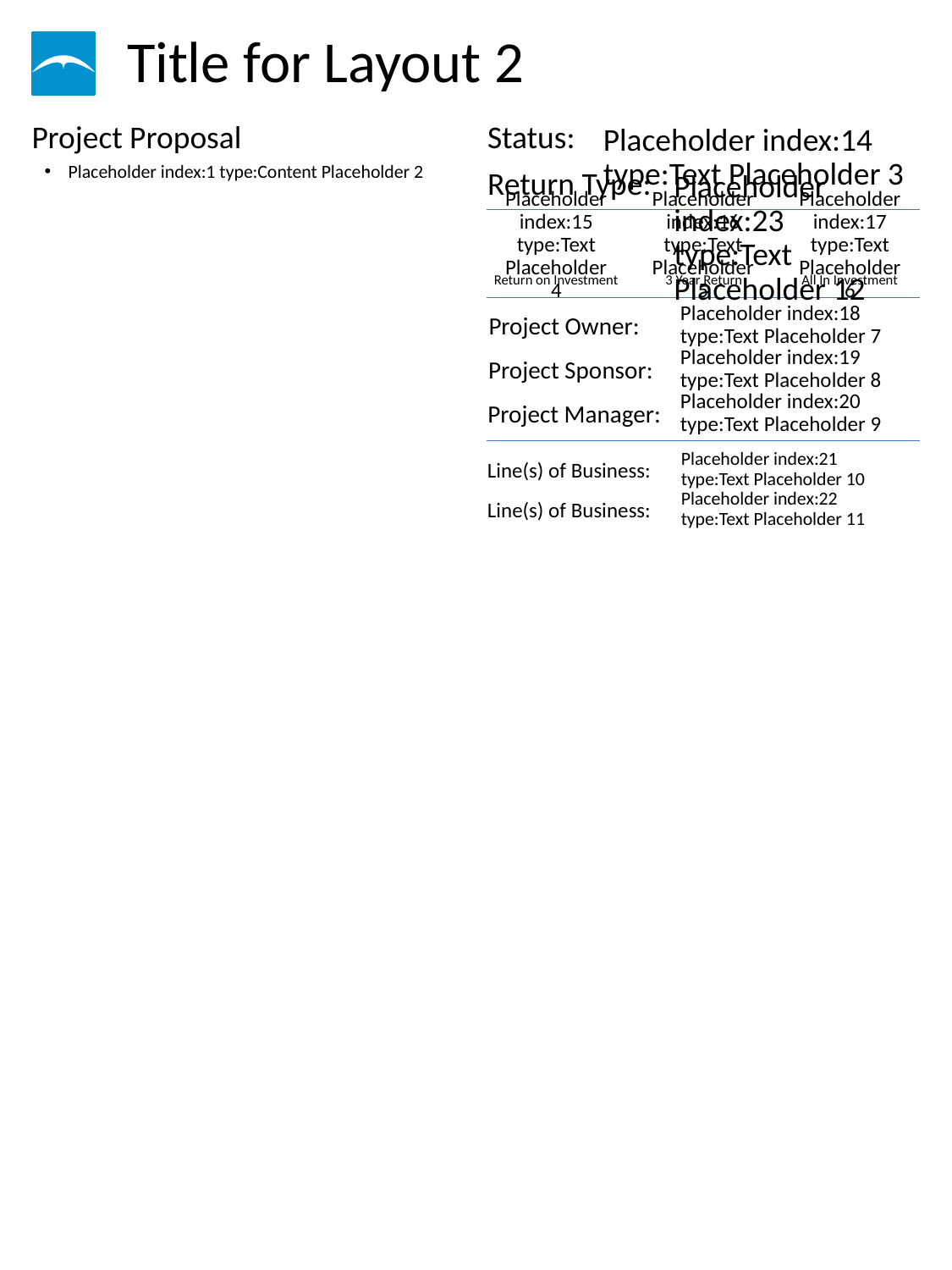

# Title for Layout 2
Placeholder index:14 type:Text Placeholder 3
Placeholder index:1 type:Content Placeholder 2
Placeholder index:23 type:Text Placeholder 12
Placeholder index:15 type:Text Placeholder 4
Placeholder index:16 type:Text Placeholder 5
Placeholder index:17 type:Text Placeholder 6
Placeholder index:18 type:Text Placeholder 7
Placeholder index:19 type:Text Placeholder 8
Placeholder index:20 type:Text Placeholder 9
Placeholder index:21 type:Text Placeholder 10
Placeholder index:22 type:Text Placeholder 11